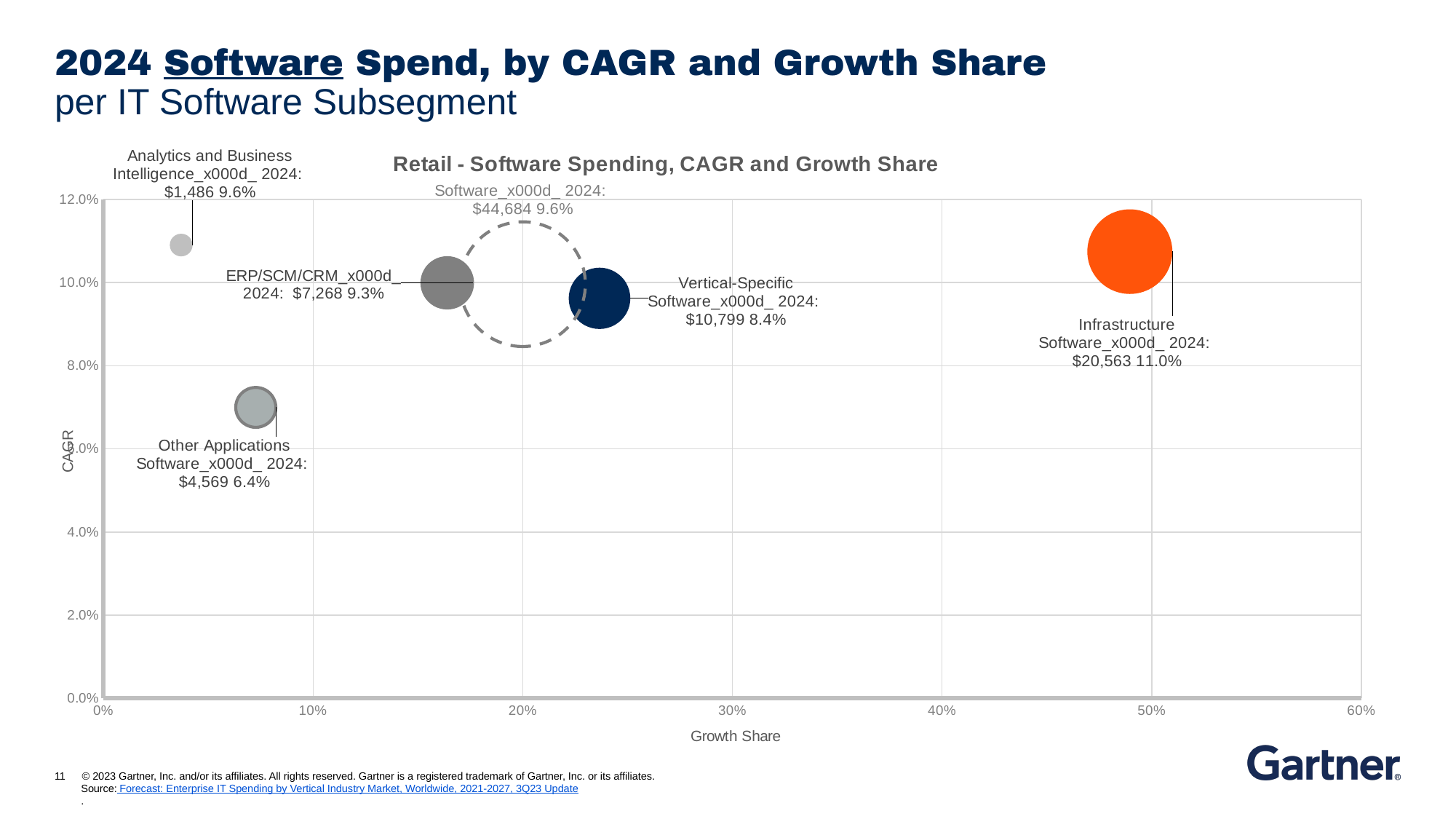

# 2024 Software Spend, by CAGR and Growth Share per IT Software Subsegment

### Chart:

| Category | Retail Software spend |
|---|---|